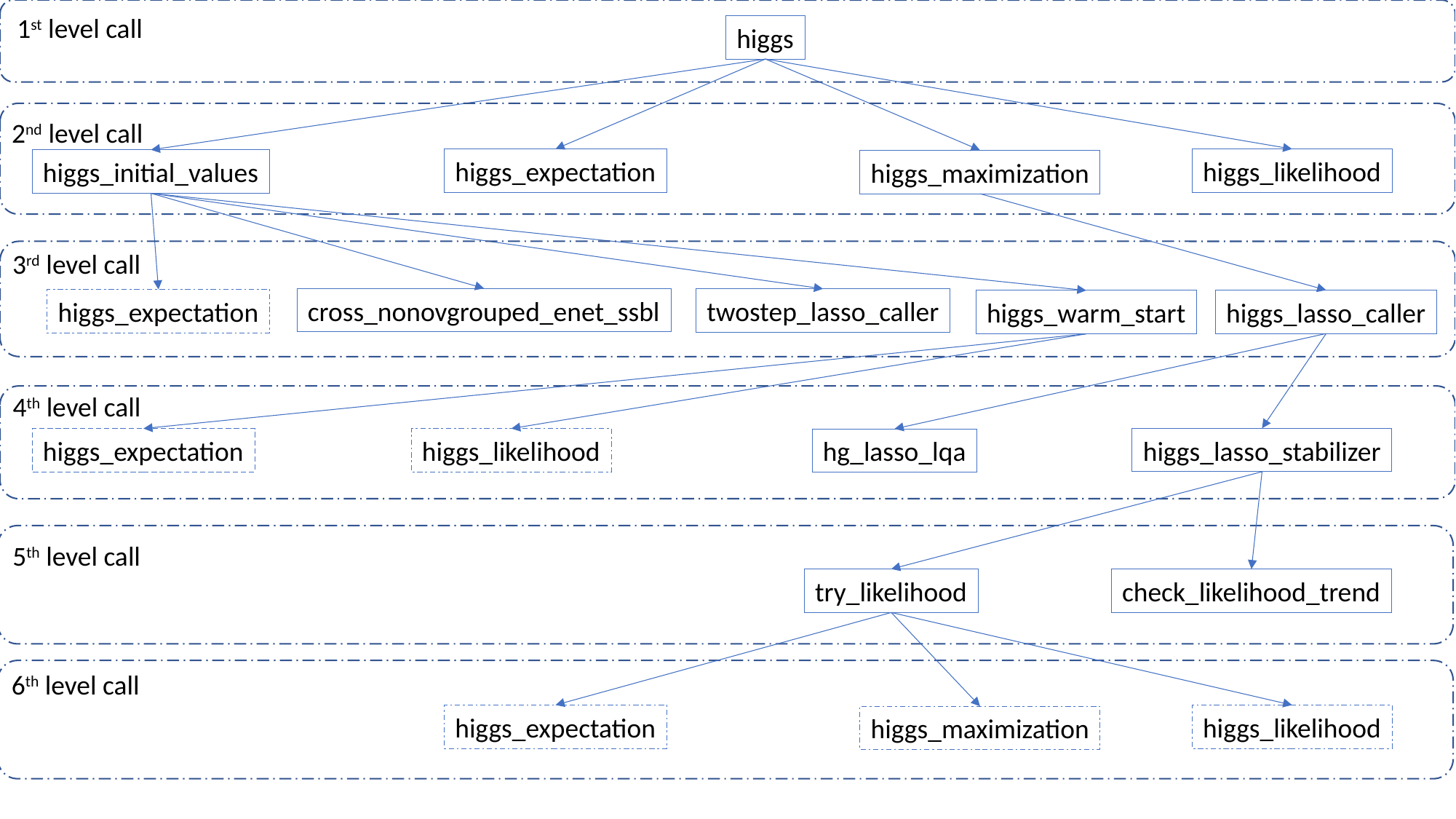

1st level call
higgs

2nd level call
higgs_expectation
higgs_likelihood
higgs_initial_values
higgs_maximization

3rd level call
cross_nonovgrouped_enet_ssbl
twostep_lasso_caller
higgs_expectation
higgs_lasso_caller
higgs_warm_start
4th level call

higgs_lasso_stabilizer
higgs_expectation
higgs_likelihood
hg_lasso_lqa

5th level call
try_likelihood
check_likelihood_trend

6th level call
higgs_expectation
higgs_likelihood
higgs_maximization